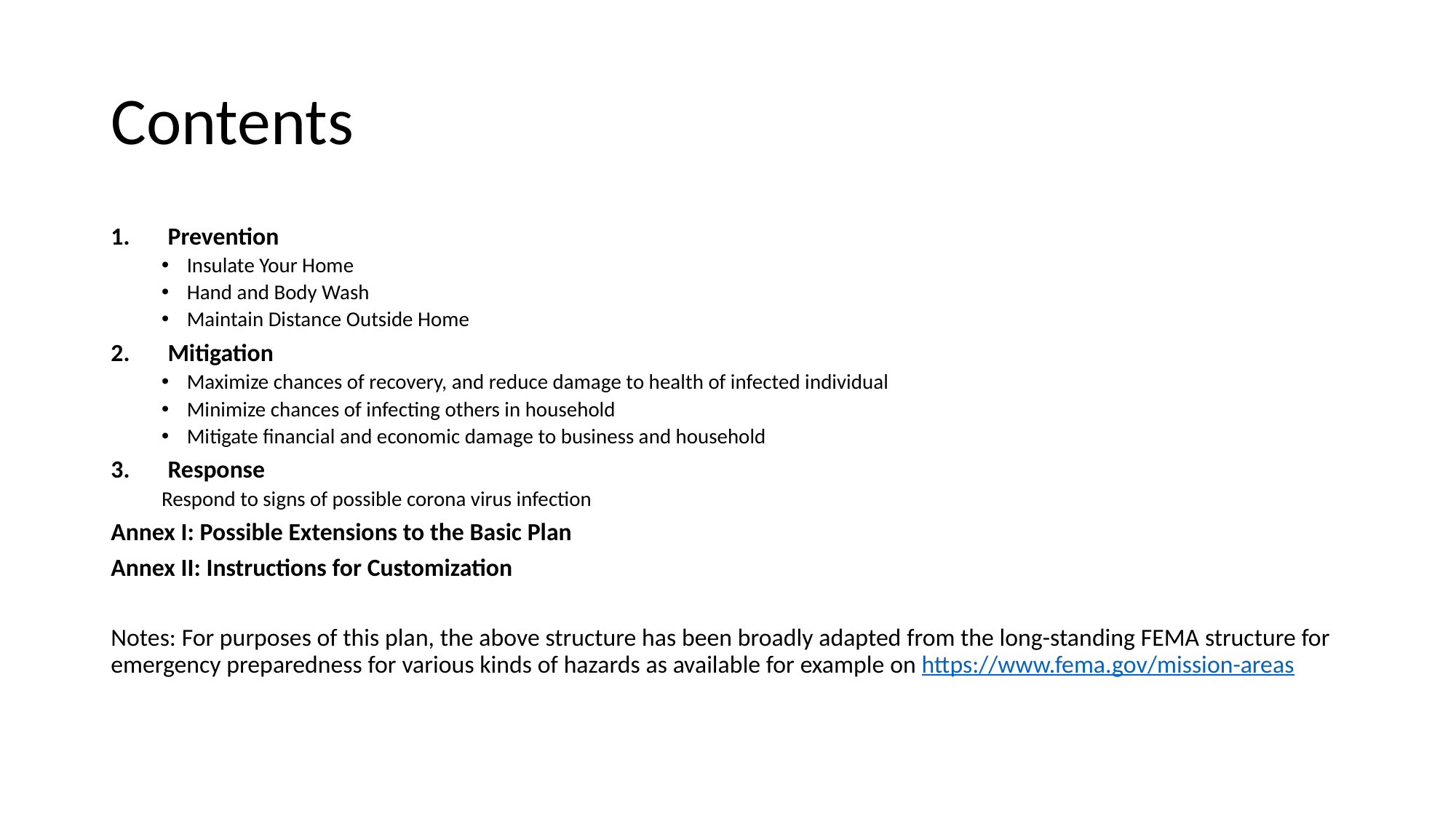

# Contents
Prevention
Insulate Your Home
Hand and Body Wash
Maintain Distance Outside Home
Mitigation
Maximize chances of recovery, and reduce damage to health of infected individual
Minimize chances of infecting others in household
Mitigate financial and economic damage to business and household
Response
Respond to signs of possible corona virus infection
Annex I: Possible Extensions to the Basic Plan
Annex II: Instructions for Customization

Notes: For purposes of this plan, the above structure has been broadly adapted from the long-standing FEMA structure for emergency preparedness for various kinds of hazards as available for example on https://www.fema.gov/mission-areas